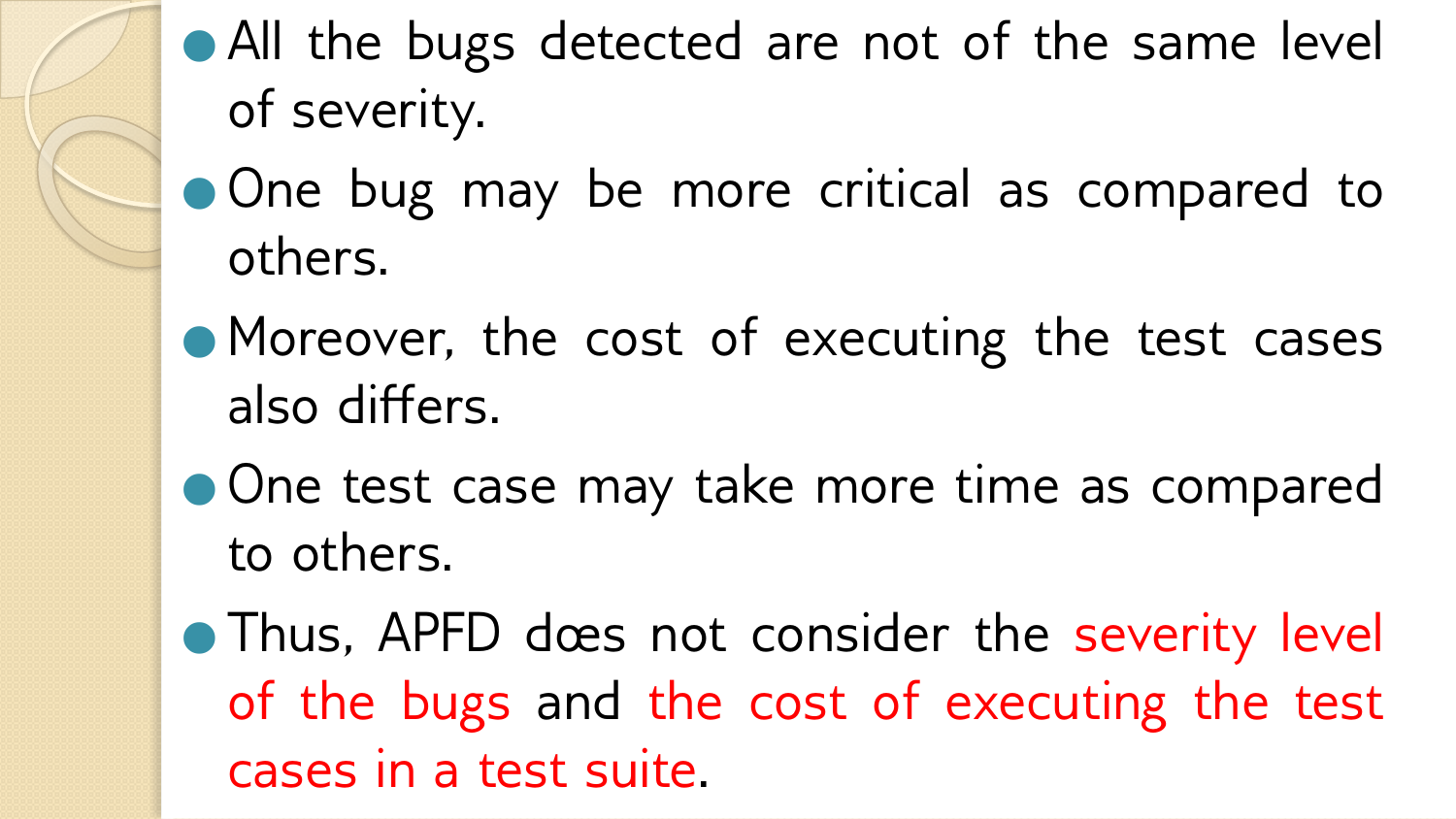

All the bugs detected are not of the same level of severity.
One bug may be more critical as compared to others.
Moreover, the cost of executing the test cases also differs.
One test case may take more time as compared to others.
Thus, APFD does not consider the severity level of the bugs and the cost of executing the test cases in a test suite.
#